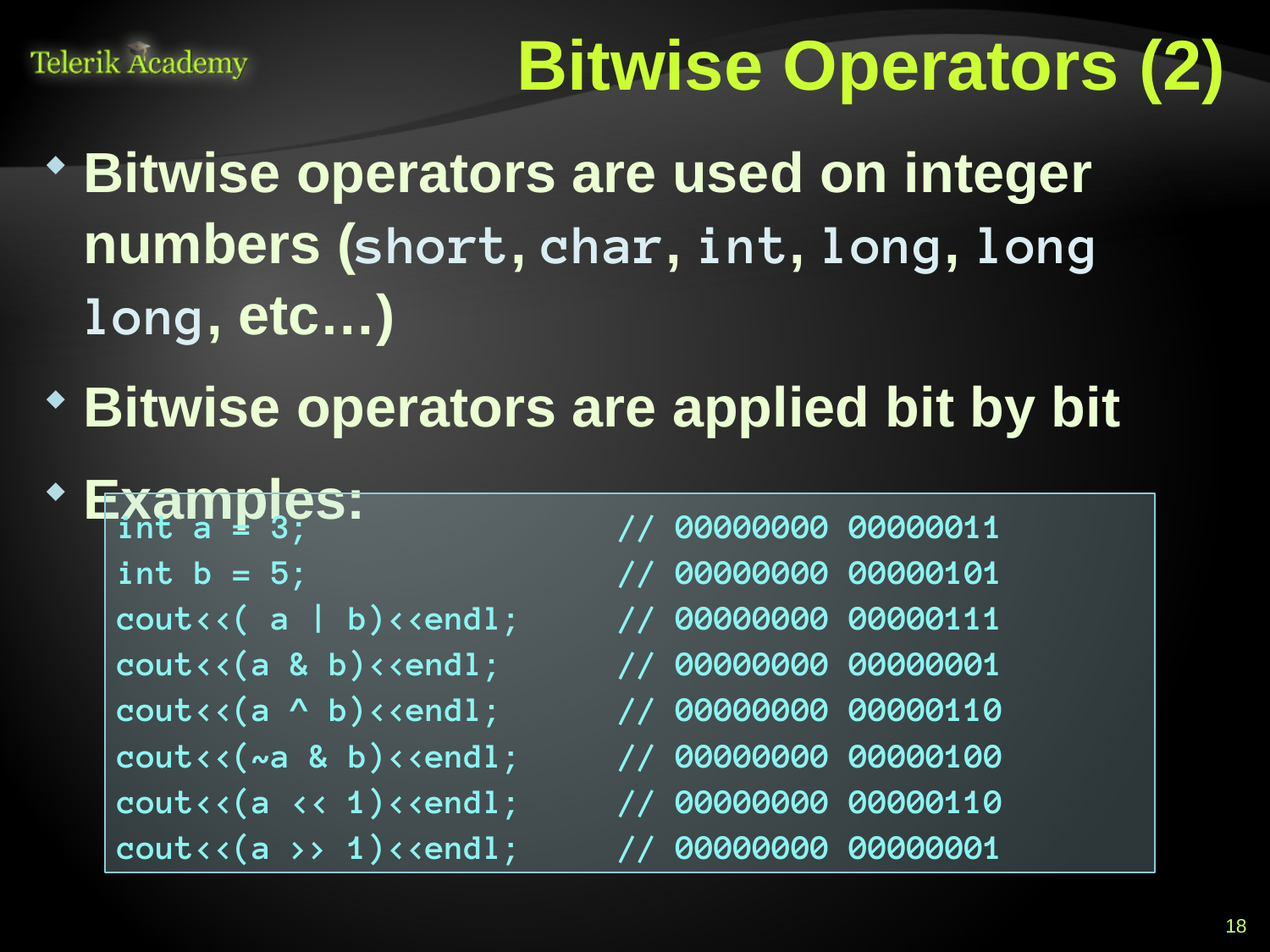

# Bitwise Operators (2)
Bitwise operators are used on integer numbers (short, char, int, long, long long, etc…)
Bitwise operators are applied bit by bit
Examples:
int a = 3;                // 00000000 00000011
int b = 5;                // 00000000 00000101
cout<<( a | b)<<endl;     // 00000000 00000111
cout<<(a & b)<<endl;      // 00000000 00000001
cout<<(a ^ b)<<endl;      // 00000000 00000110
cout<<(~a & b)<<endl;     // 00000000 00000100
cout<<(a << 1)<<endl;     // 00000000 00000110
cout<<(a >> 1)<<endl;     // 00000000 00000001
18